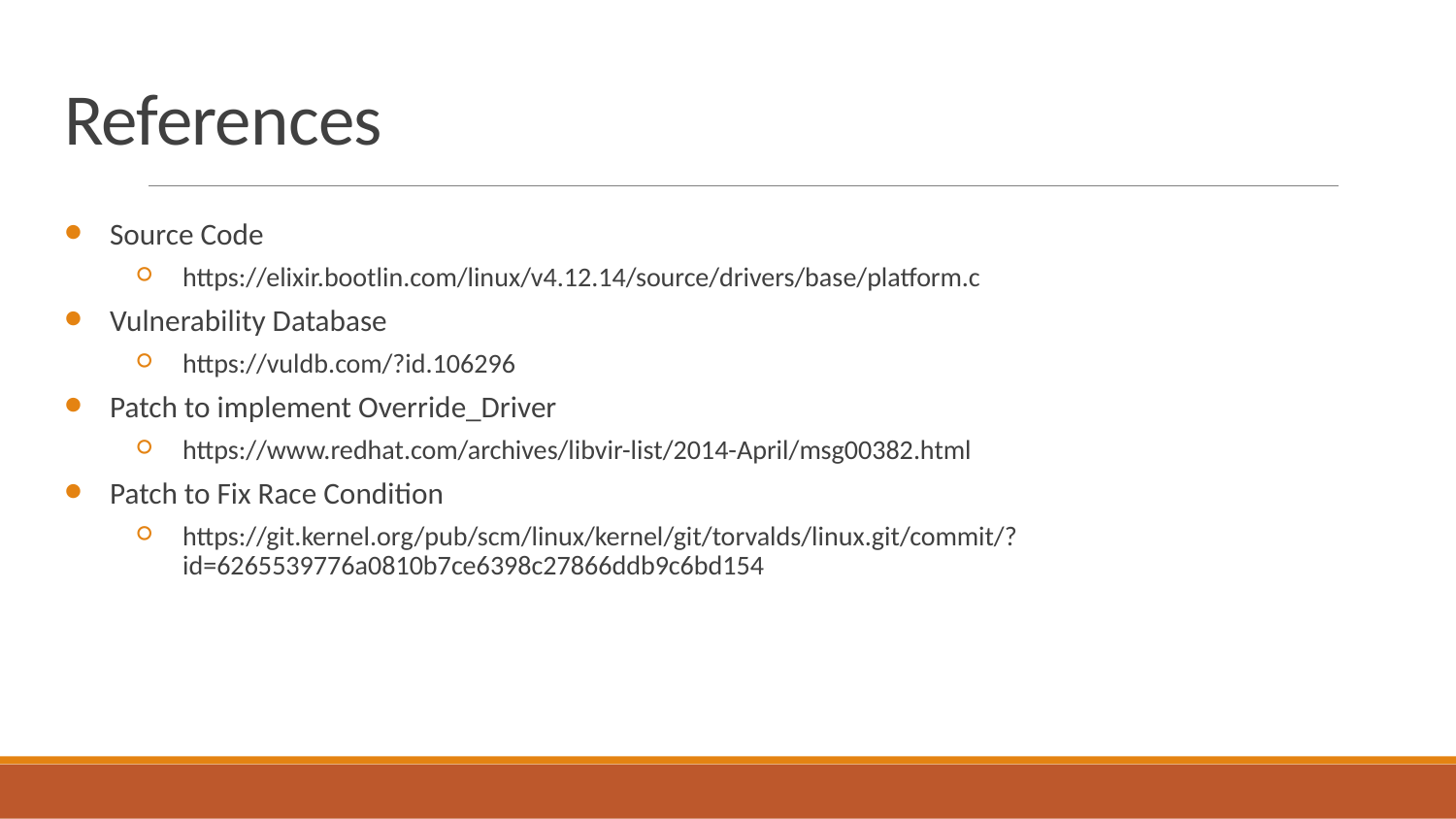

# References
Source Code
https://elixir.bootlin.com/linux/v4.12.14/source/drivers/base/platform.c
Vulnerability Database
https://vuldb.com/?id.106296
Patch to implement Override_Driver
https://www.redhat.com/archives/libvir-list/2014-April/msg00382.html
Patch to Fix Race Condition
https://git.kernel.org/pub/scm/linux/kernel/git/torvalds/linux.git/commit/?id=6265539776a0810b7ce6398c27866ddb9c6bd154